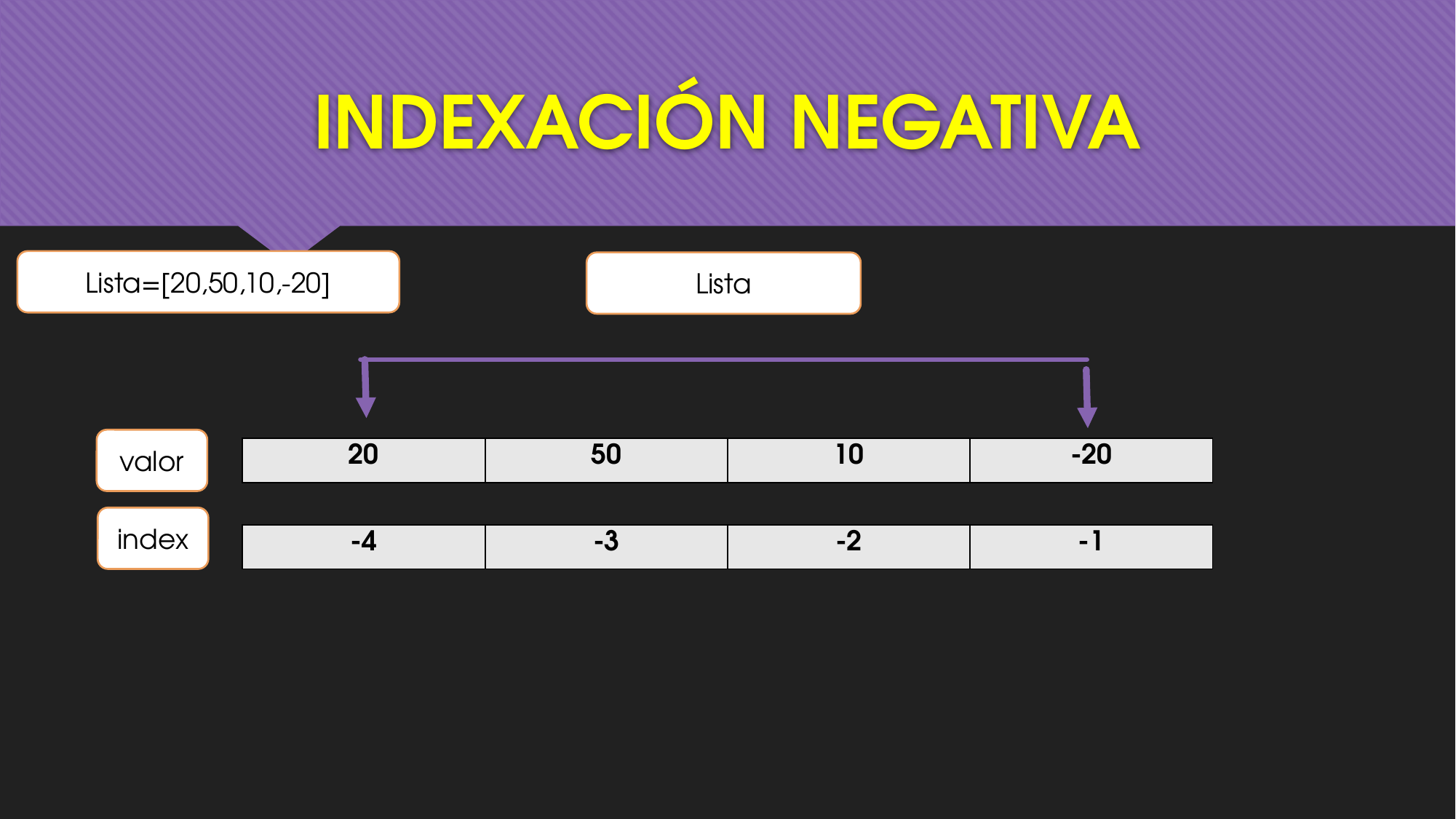

# INDEXACIÓN NEGATIVA
Lista=[20,50,10,-20]
Lista

valor
| 20 | 50 | 10 | -20 |
| --- | --- | --- | --- |
index
| -4 | -3 | -2 | -1 |
| --- | --- | --- | --- |